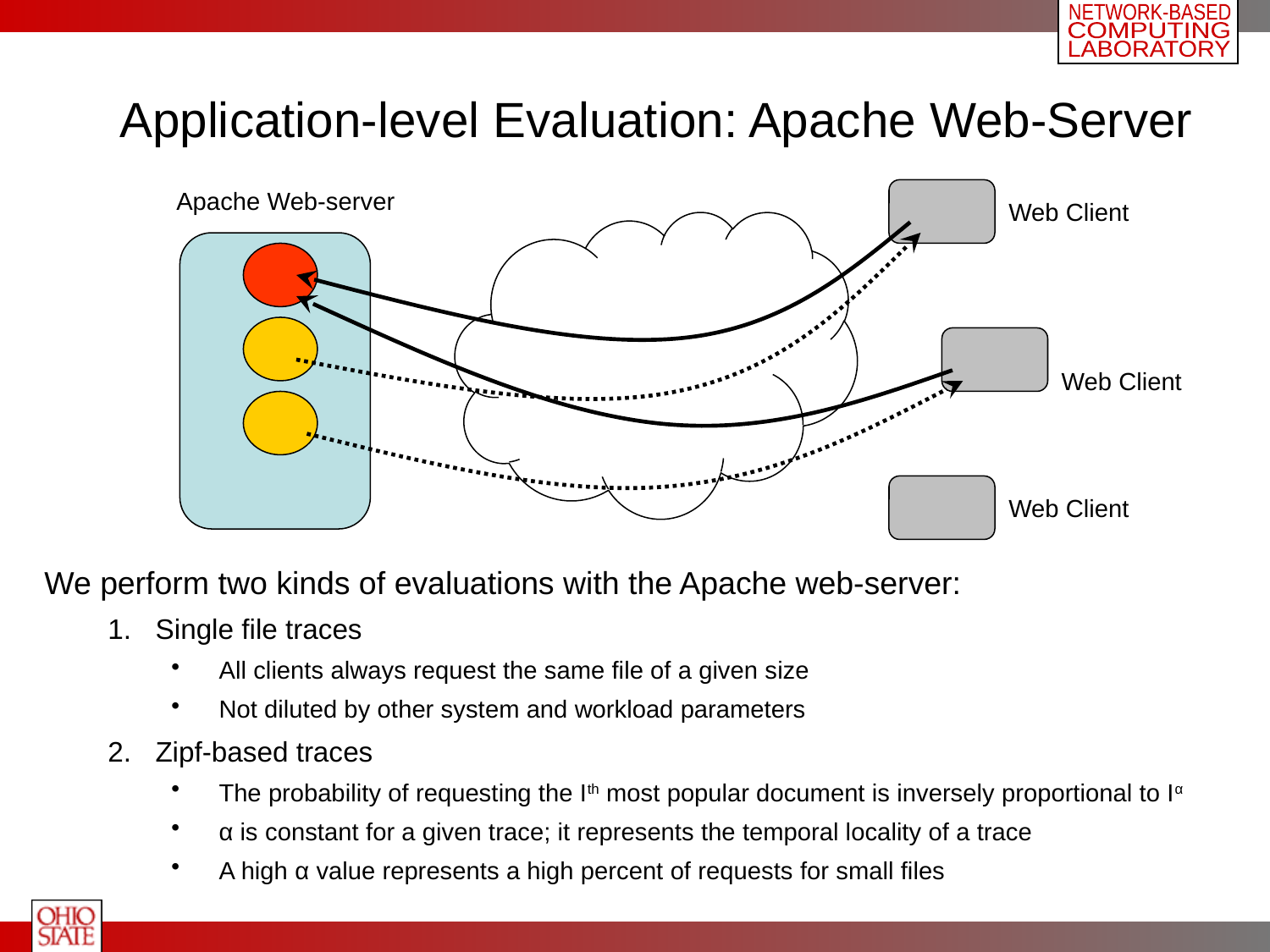

# Application-level Evaluation: Apache Web-Server
Apache Web-server

Web Client

Web Client

Web Client
We perform two kinds of evaluations with the Apache web-server:
Single file traces
All clients always request the same file of a given size
Not diluted by other system and workload parameters
Zipf-based traces
The probability of requesting the Ith most popular document is inversely proportional to Iα
α is constant for a given trace; it represents the temporal locality of a trace
A high α value represents a high percent of requests for small files